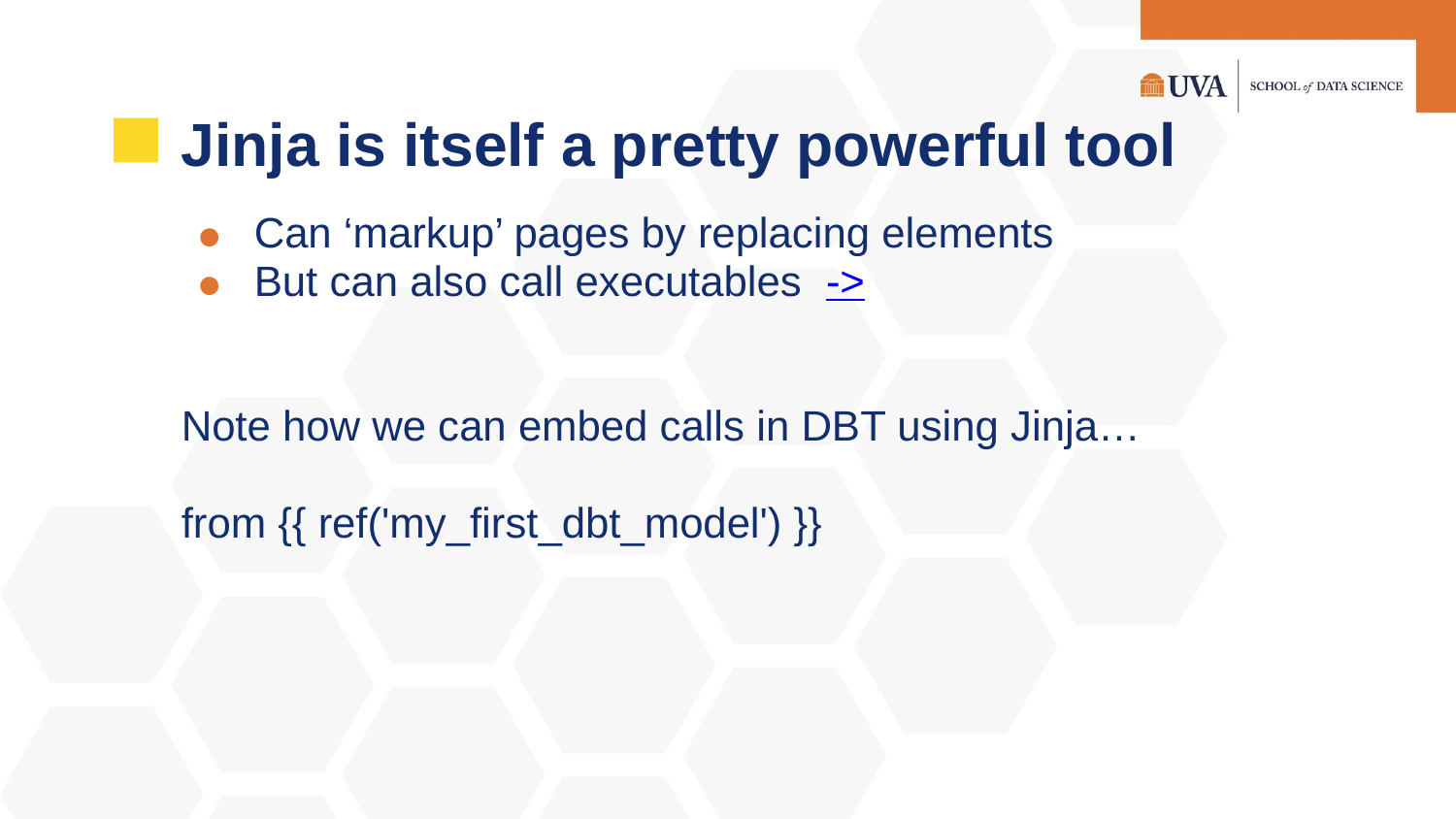

# Jinja is itself a pretty powerful tool
Can ‘markup’ pages by replacing elements
But can also call executables  ->

Note how we can embed calls in DBT using Jinja…

from {{ ref('my_first_dbt_model') }}